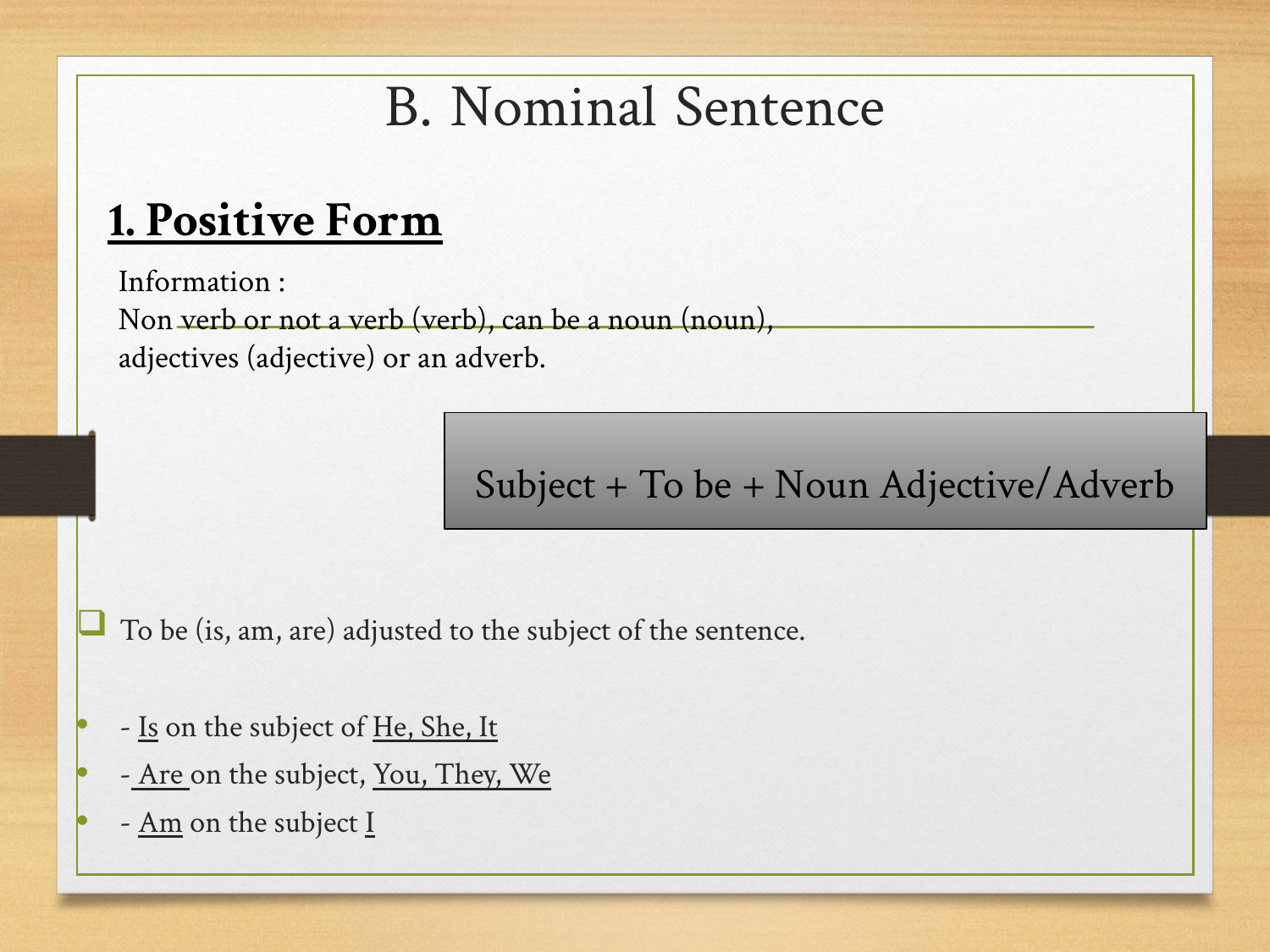

# B. Nominal Sentence
1. Positive Form

Information :
Non verb or not a verb (verb), can be a noun (noun), adjectives (adjective) or an adverb.

Subject + To be + Noun Adjective/Adverb

To be (is, am, are) adjusted to the subject of the sentence.

- Is on the subject of He, She, It
- Are on the subject, You, They, We
- Am on the subject I